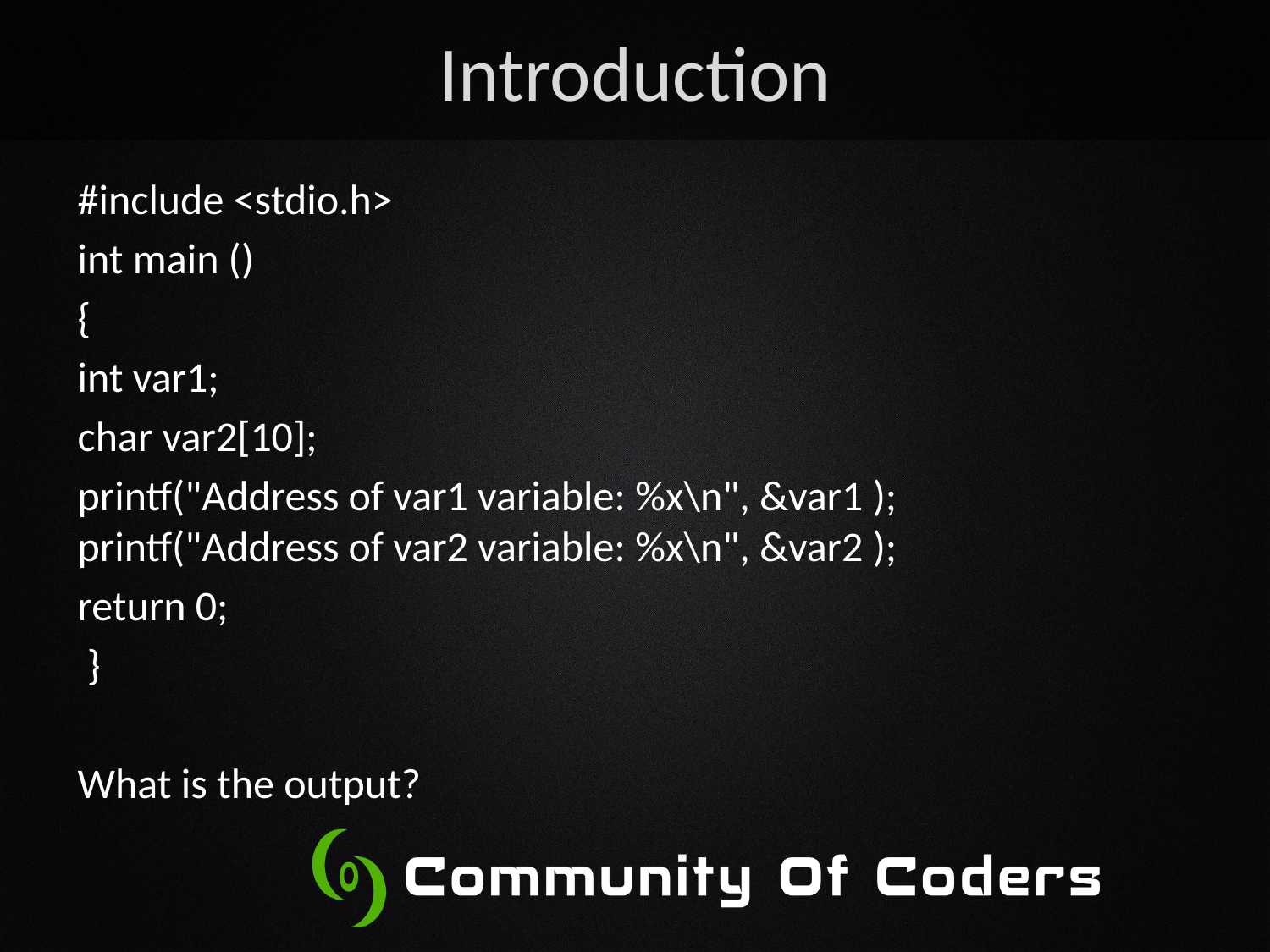

# Introduction
#include <stdio.h>
int main ()
{
int var1;
char var2[10];
printf("Address of var1 variable: %x\n", &var1 ); printf("Address of var2 variable: %x\n", &var2 );
return 0;
 }

What is the output?